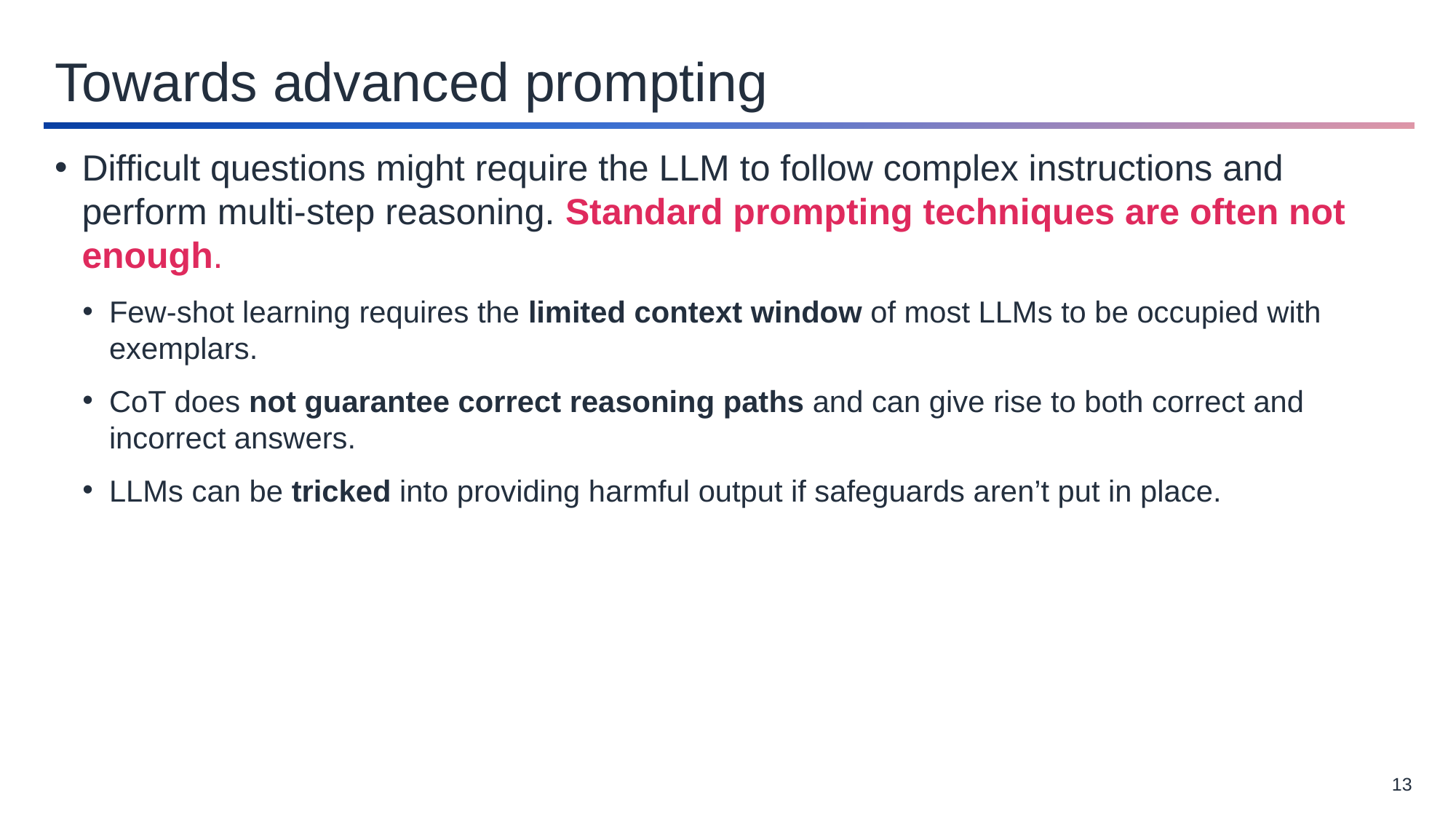

Towards advanced prompting
Difficult questions might require the LLM to follow complex instructions and perform multi-step reasoning. Standard prompting techniques are often not enough.
Few-shot learning requires the limited context window of most LLMs to be occupied with exemplars.
CoT does not guarantee correct reasoning paths and can give rise to both correct and incorrect answers.
LLMs can be tricked into providing harmful output if safeguards aren’t put in place.

13